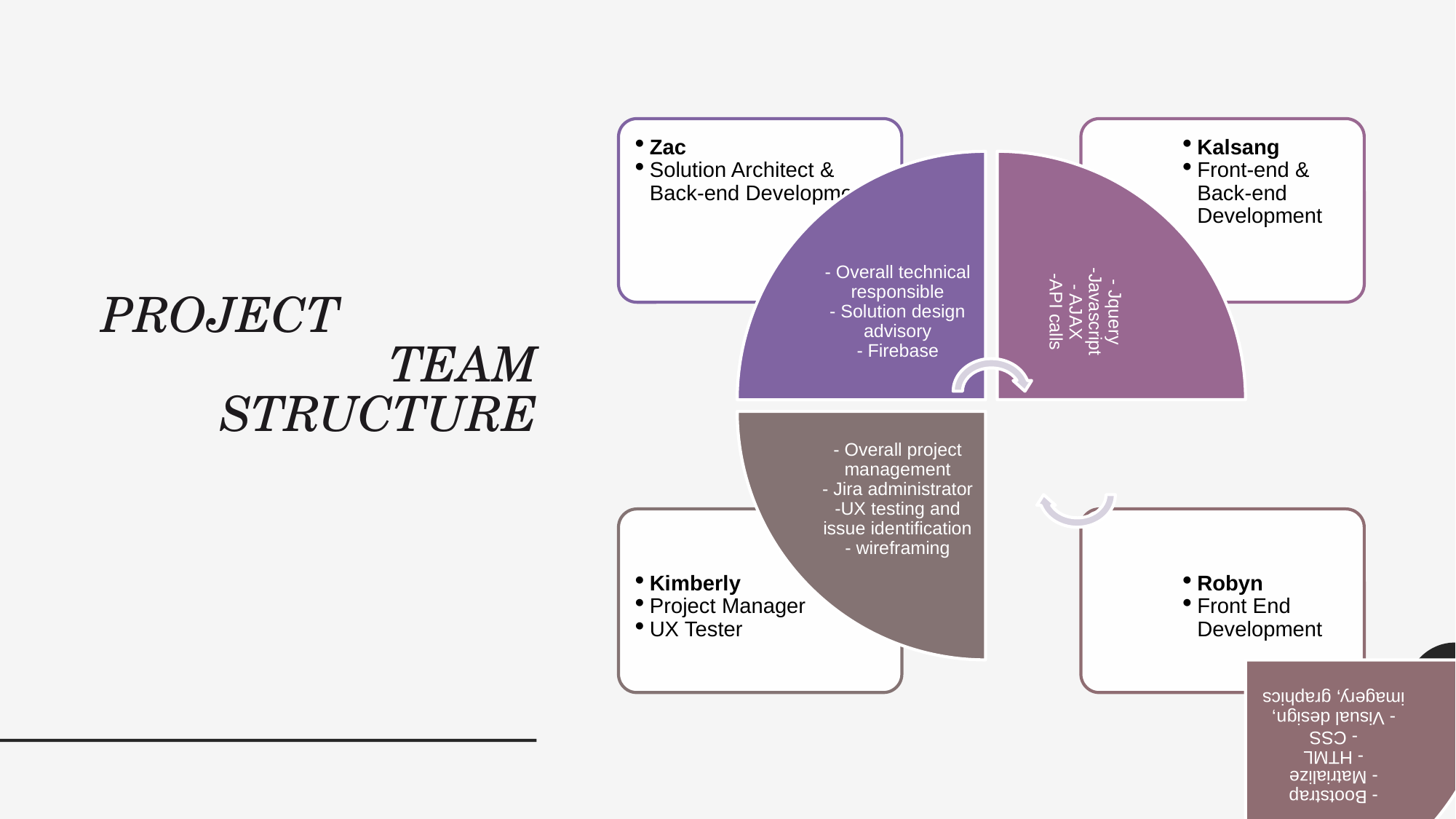

Project
Team Structure
Zac
Solution Architect & Back-end Development
Kalsang
Front-end & Back-end Development
- Jquery
-Javascript
- AJAX
-API calls
- Overall technical responsible
- Solution design advisory
- Firebase

- Overall project management
- Jira administrator
-UX testing and issue identification
- wireframing

Kimberly
Project Manager
UX Tester
Robyn
Front End Development
- Bootstrap
- Matrialize
- HTML
- CSS
- Visual design, imagery, graphics